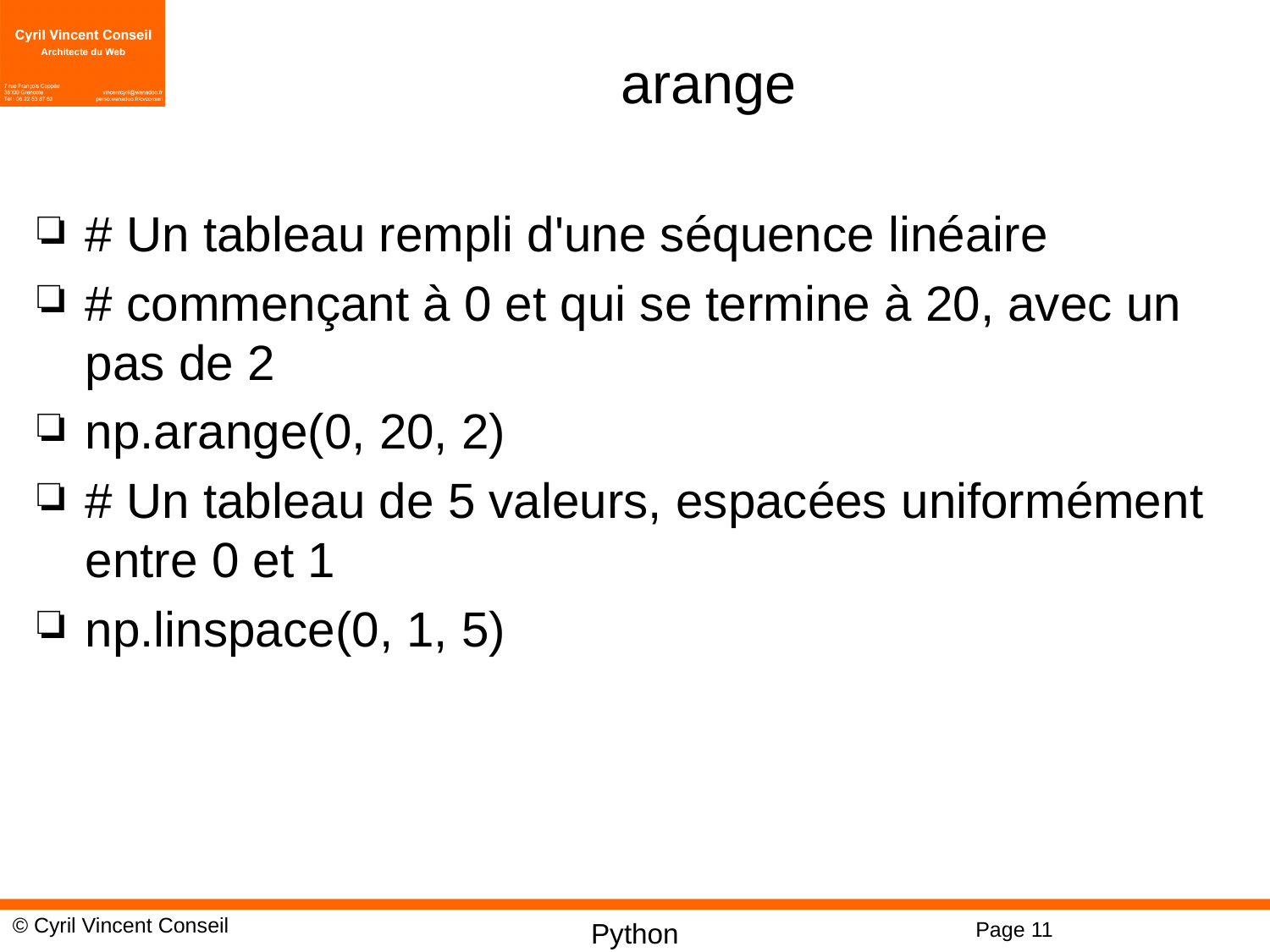

# arange
# Un tableau rempli d'une séquence linéaire
# commençant à 0 et qui se termine à 20, avec un pas de 2
np.arange(0, 20, 2)
# Un tableau de 5 valeurs, espacées uniformément entre 0 et 1
np.linspace(0, 1, 5)